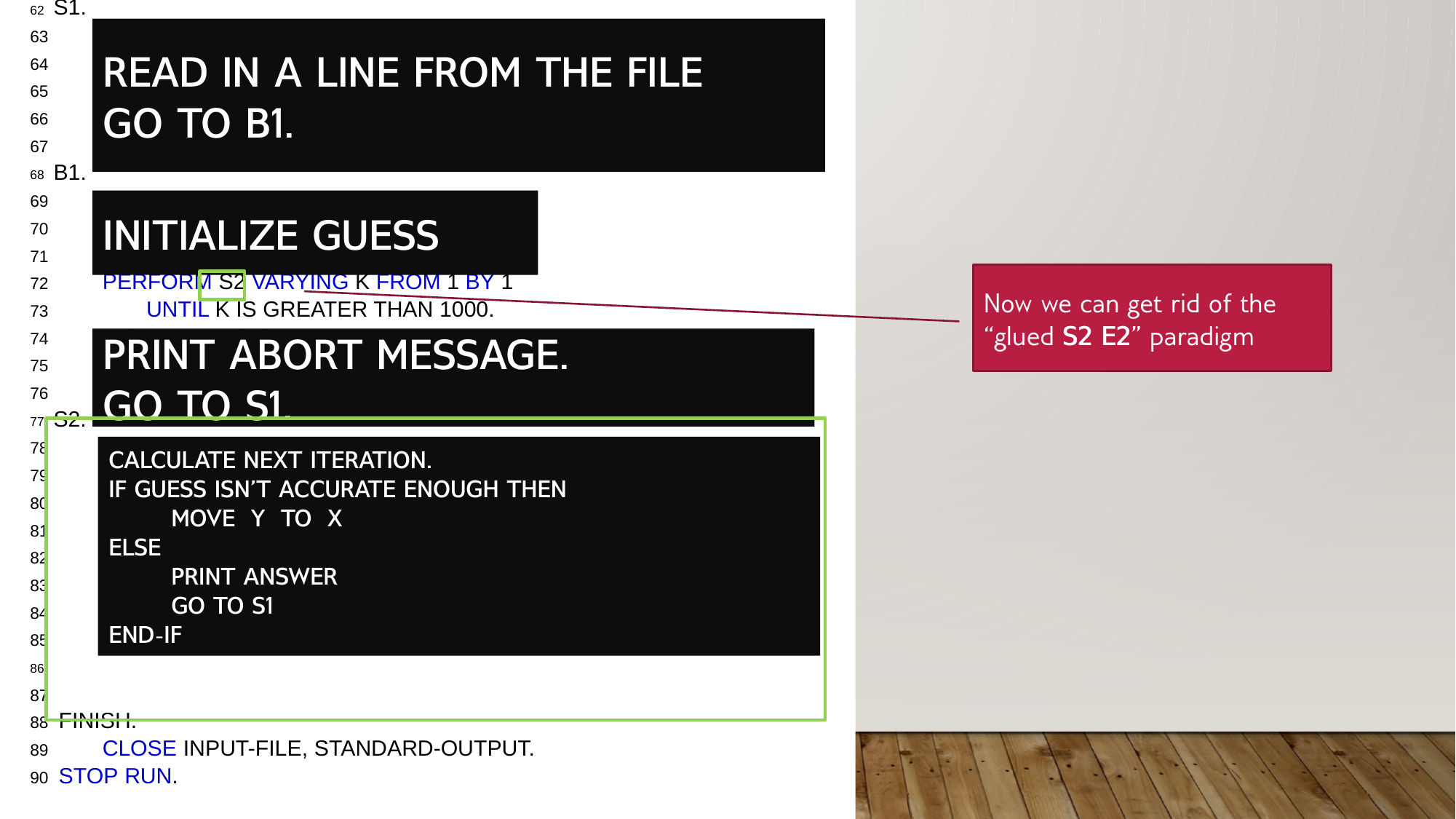

62 S1.
READ INPUT-FILE INTO IN-CARD AT END GO TO FINISH.
IF IN-Z IS GREATER THAN ZERO GO TO B1.
MOVE IN-Z TO OT-Z.
WRITE OUT-LINE FROM ERROR-MESS AFTER ADVANCING 1 LINE.
GO TO S1.
68 B1.
MOVE IN-DIFF TO DIFF.
MOVE IN-Z TO Z.
DIVIDE 2 INTO Z GIVING X ROUNDED.
PERFORM S2 VARYING K FROM 1 BY 1
UNTIL K IS GREATER THAN 1000.
MOVE IN-Z TO OUTP-Z.
WRITE OUT-LINE FROM ABORT-MESS AFTER ADVANCING 1 LINE.
GO TO S1.
77 S2.
COMPUTE Y ROUNDED = 0.5 * (X + Z / X).
SUBTRACT X FROM Y GIVING TEMP.
IF TEMP IS LESS THAN ZERO COMPUTE TEMP = - TEMP.
IF TEMP / (Y + X) IS GREATER THAN DIFF GO TO E2.
MOVE IN-Z TO OUT-Z.
MOVE Y TO OUT-Y.
WRITE OUT-LINE FROM PRINT-LINE AFTER ADVANCING 1 LINE.
GO TO S1.
86 E2.
MOVE Y TO X.
FINISH.
CLOSE INPUT-FILE, STANDARD-OUTPUT.
STOP RUN.
READ IN A LINE FROM THE FILE
GO TO B1.
INITIALIZE GUESS
Now we can get rid of the “glued S2 E2” paradigm

PRINT ABORT MESSAGE.
GO TO S1.

CALCULATE NEXT ITERATION.
IF GUESS ISN’T ACCURATE ENOUGH THEN
        MOVE  Y  TO  X
ELSE
        PRINT ANSWER
        GO TO S1
END-IF